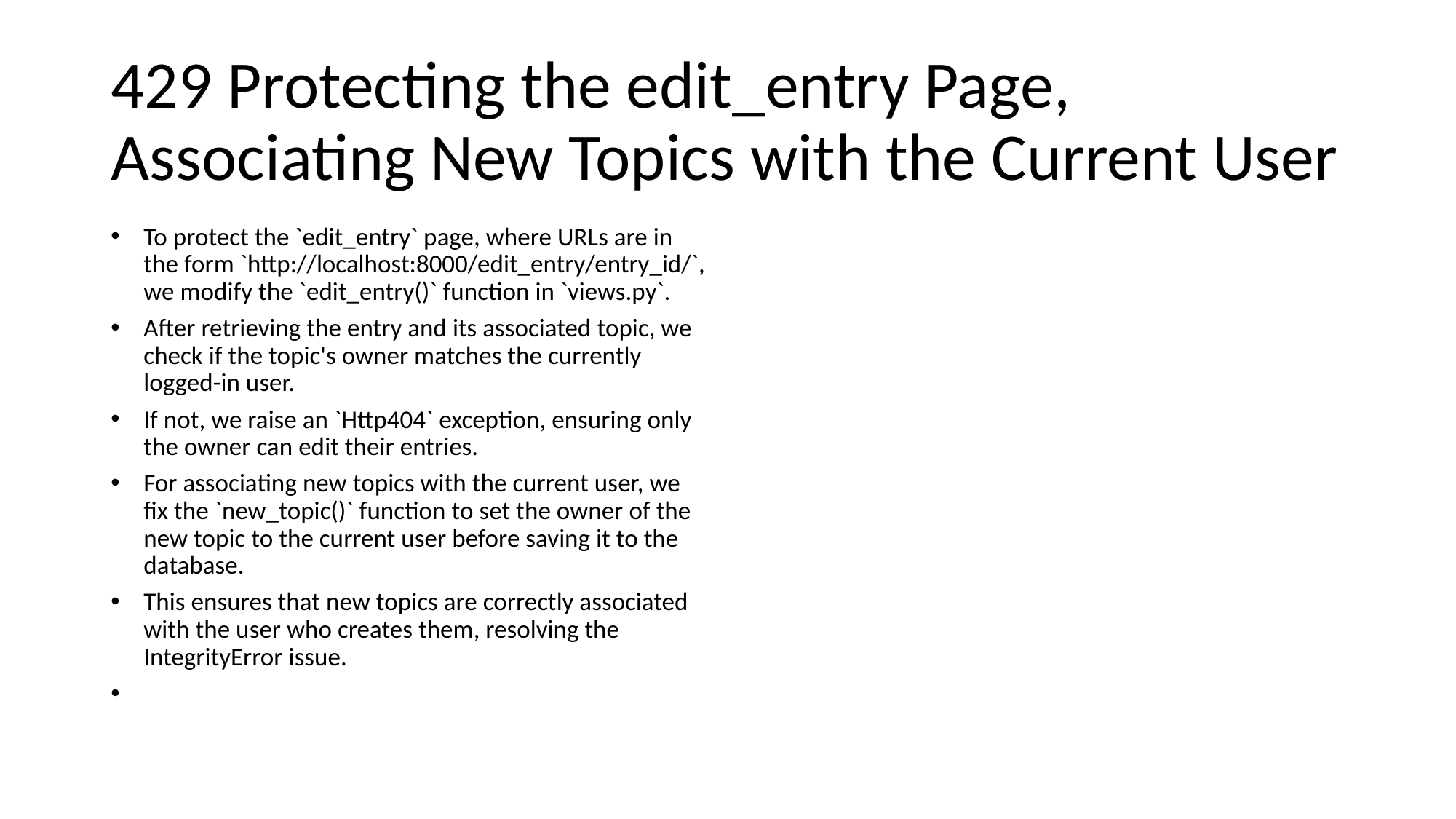

# 429 Protecting the edit_entry Page, Associating New Topics with the Current User
To protect the `edit_entry` page, where URLs are in the form `http://localhost:8000/edit_entry/entry_id/`, we modify the `edit_entry()` function in `views.py`.
After retrieving the entry and its associated topic, we check if the topic's owner matches the currently logged-in user.
If not, we raise an `Http404` exception, ensuring only the owner can edit their entries.
For associating new topics with the current user, we fix the `new_topic()` function to set the owner of the new topic to the current user before saving it to the database.
This ensures that new topics are correctly associated with the user who creates them, resolving the IntegrityError issue.